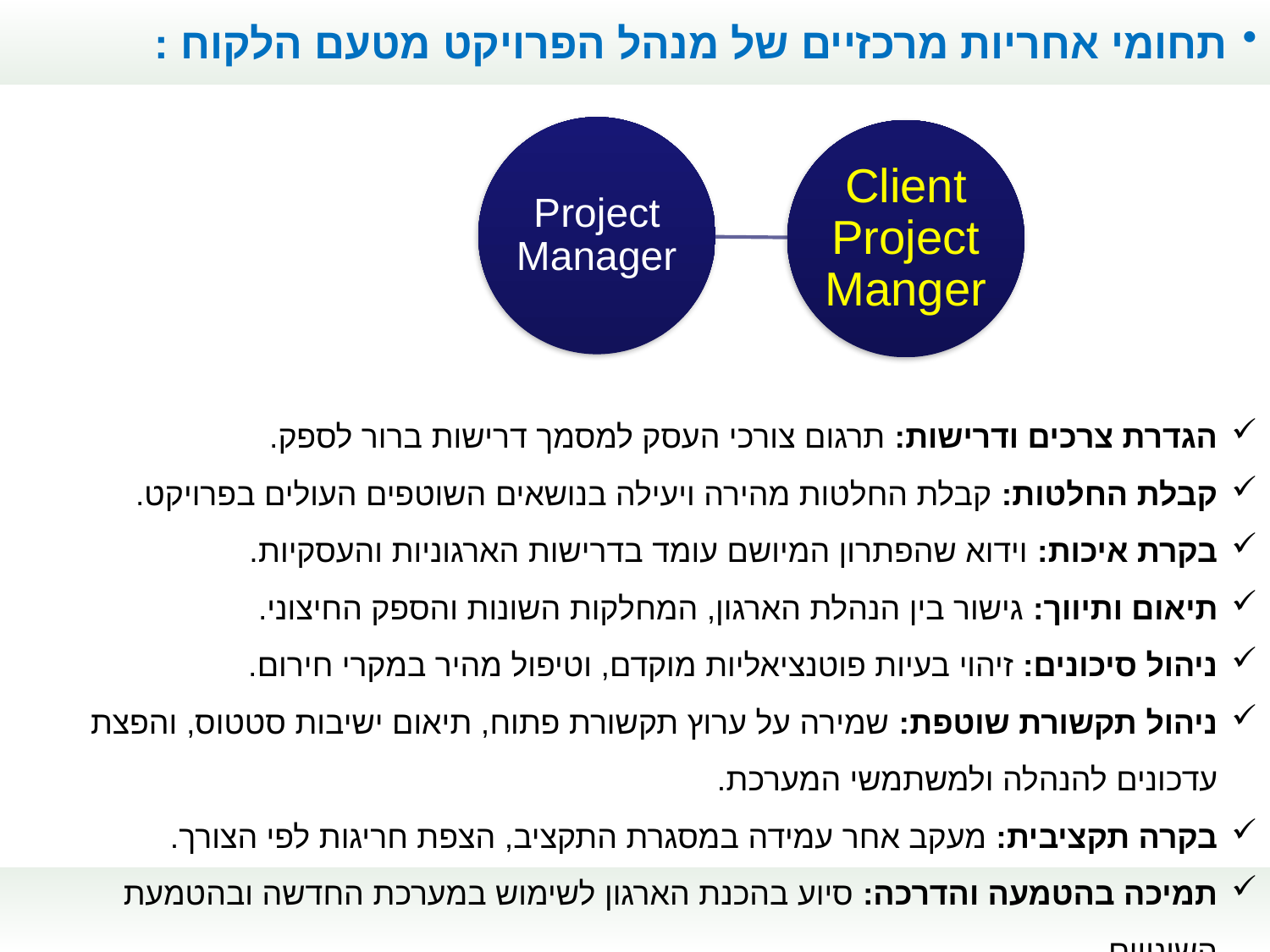

תחומי אחריות מרכזיים של מנהל הפרויקט מטעם הלקוח :
Project Manager

Client Project Manger
הגדרת צרכים ודרישות: תרגום צורכי העסק למסמך דרישות ברור לספק.
קבלת החלטות: קבלת החלטות מהירה ויעילה בנושאים השוטפים העולים בפרויקט.
בקרת איכות: וידוא שהפתרון המיושם עומד בדרישות הארגוניות והעסקיות.
תיאום ותיווך: גישור בין הנהלת הארגון, המחלקות השונות והספק החיצוני.
ניהול סיכונים: זיהוי בעיות פוטנציאליות מוקדם, וטיפול מהיר במקרי חירום.
ניהול תקשורת שוטפת: שמירה על ערוץ תקשורת פתוח, תיאום ישיבות סטטוס, והפצת עדכונים להנהלה ולמשתמשי המערכת.
בקרה תקציבית: מעקב אחר עמידה במסגרת התקציב, הצפת חריגות לפי הצורך.
תמיכה בהטמעה והדרכה: סיוע בהכנת הארגון לשימוש במערכת החדשה ובהטמעת השינויים.